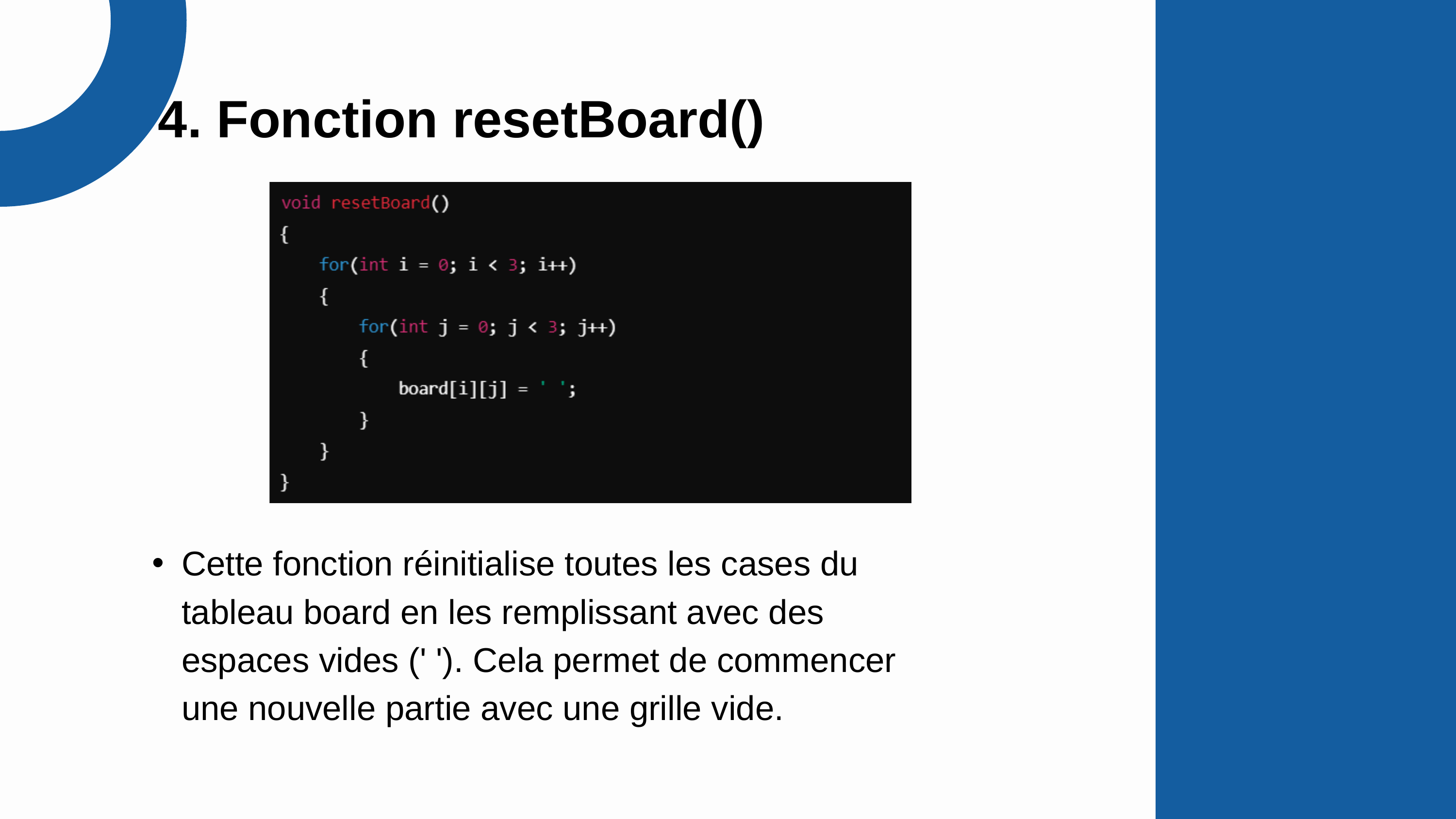

4. Fonction resetBoard()

Cette fonction réinitialise toutes les cases du tableau board en les remplissant avec des espaces vides (' '). Cela permet de commencer une nouvelle partie avec une grille vide.